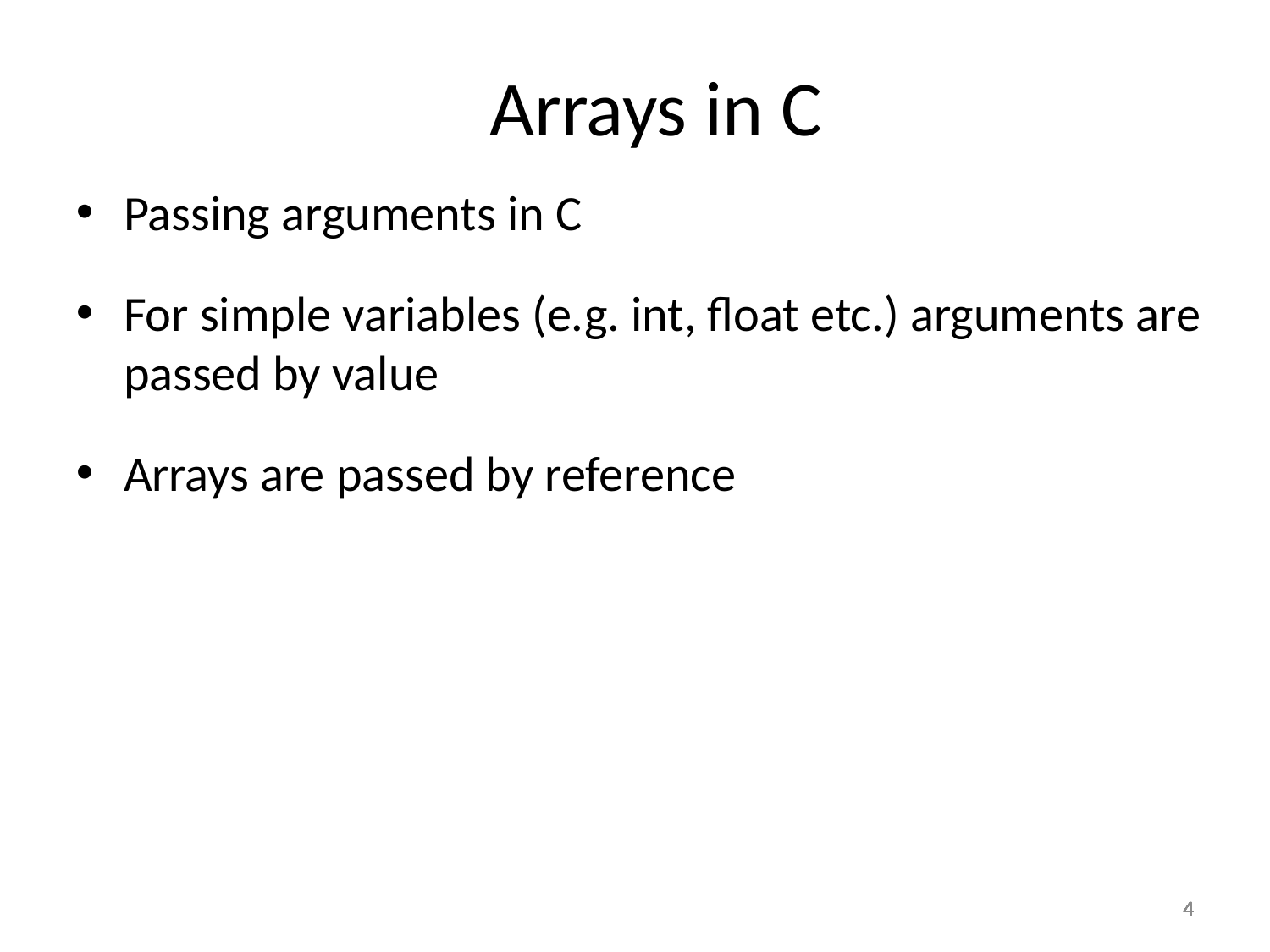

Arrays in C
Passing arguments in C
For simple variables (e.g. int, float etc.) arguments are passed by value
Arrays are passed by reference

4
4
4
4
4
4
4
4
4
4
4
4
4
4
4
4